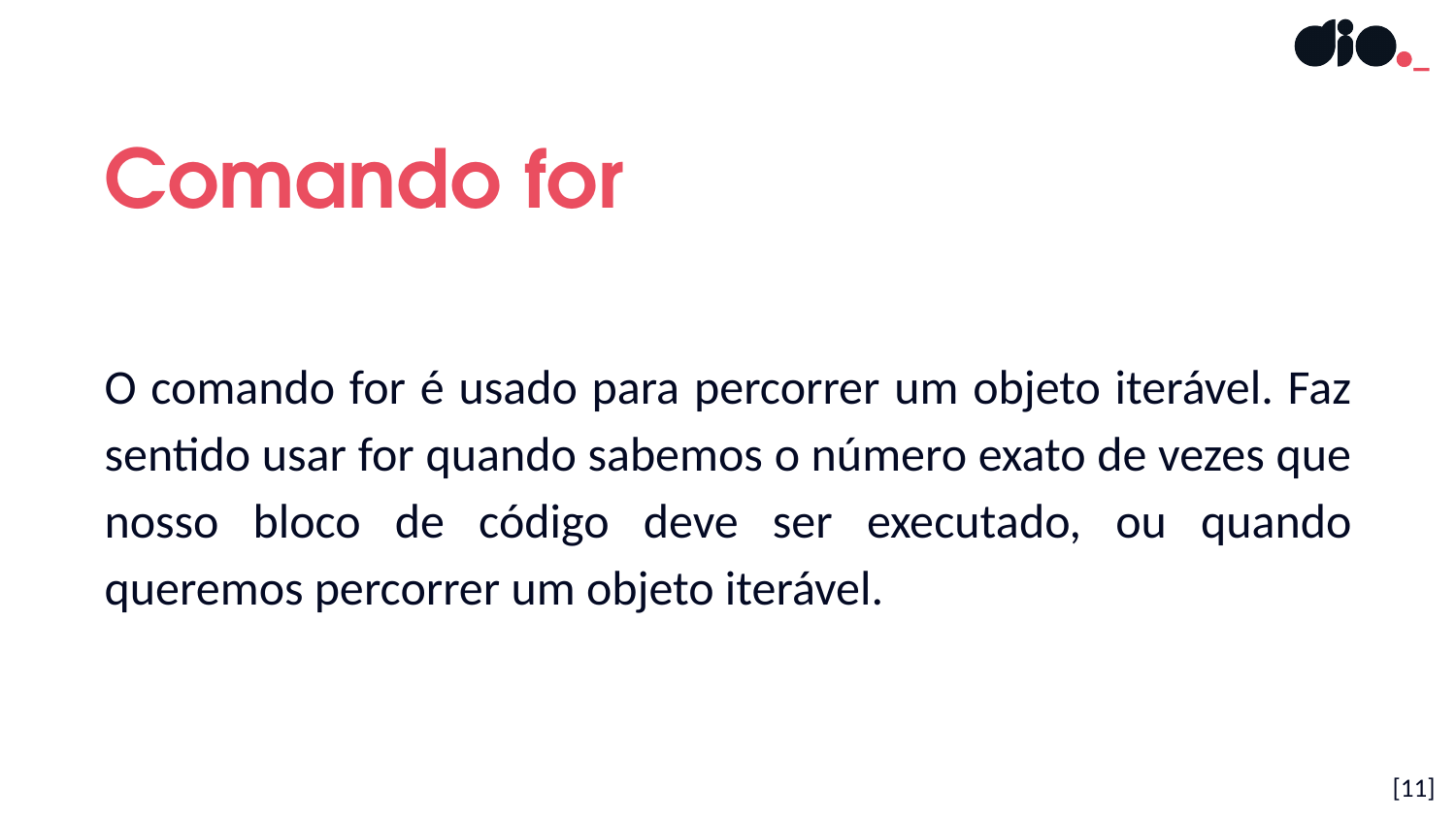

Comando for
O comando for é usado para percorrer um objeto iterável. Faz sentido usar for quando sabemos o número exato de vezes que nosso bloco de código deve ser executado, ou quando queremos percorrer um objeto iterável.
[11]